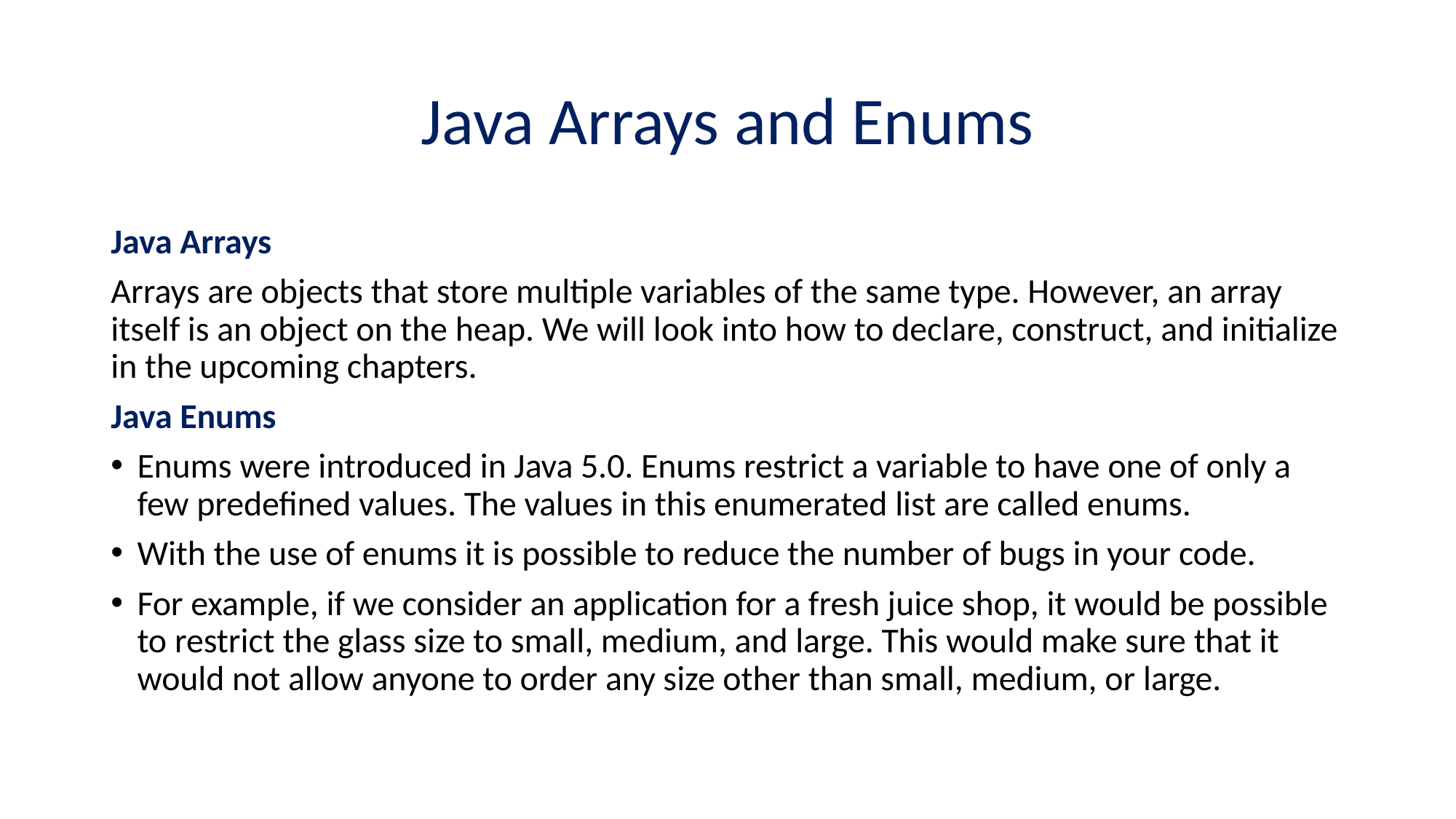

# Java Arrays and Enums
Java Arrays
Arrays are objects that store multiple variables of the same type. However, an array itself is an object on the heap. We will look into how to declare, construct, and initialize in the upcoming chapters.
Java Enums
Enums were introduced in Java 5.0. Enums restrict a variable to have one of only a few predefined values. The values in this enumerated list are called enums.
With the use of enums it is possible to reduce the number of bugs in your code.
For example, if we consider an application for a fresh juice shop, it would be possible to restrict the glass size to small, medium, and large. This would make sure that it would not allow anyone to order any size other than small, medium, or large.